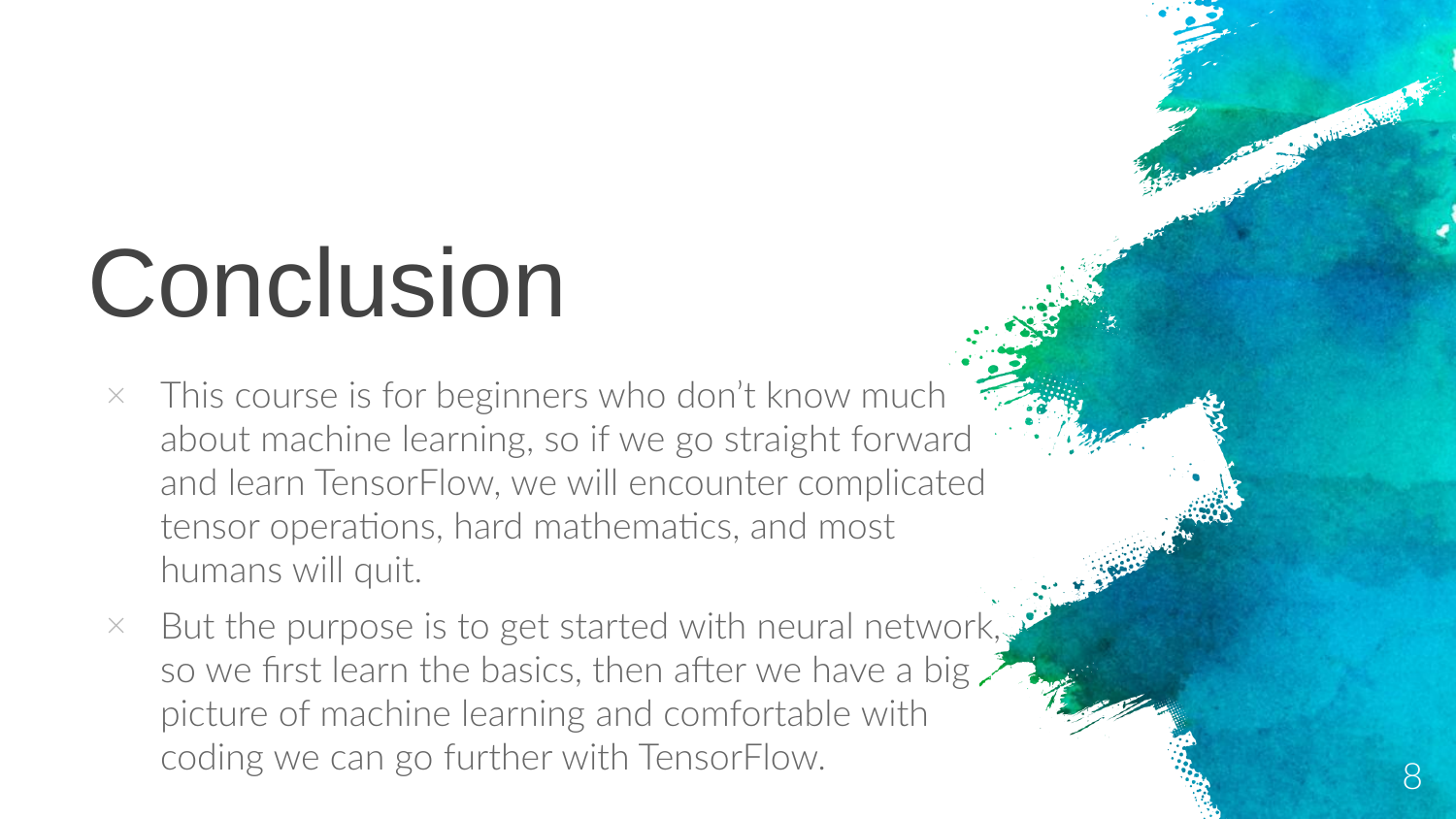

# Conclusion
This course is for beginners who don’t know much about machine learning, so if we go straight forward and learn TensorFlow, we will encounter complicated tensor operations, hard mathematics, and most humans will quit.
But the purpose is to get started with neural network, so we first learn the basics, then after we have a big picture of machine learning and comfortable with coding we can go further with TensorFlow.
8